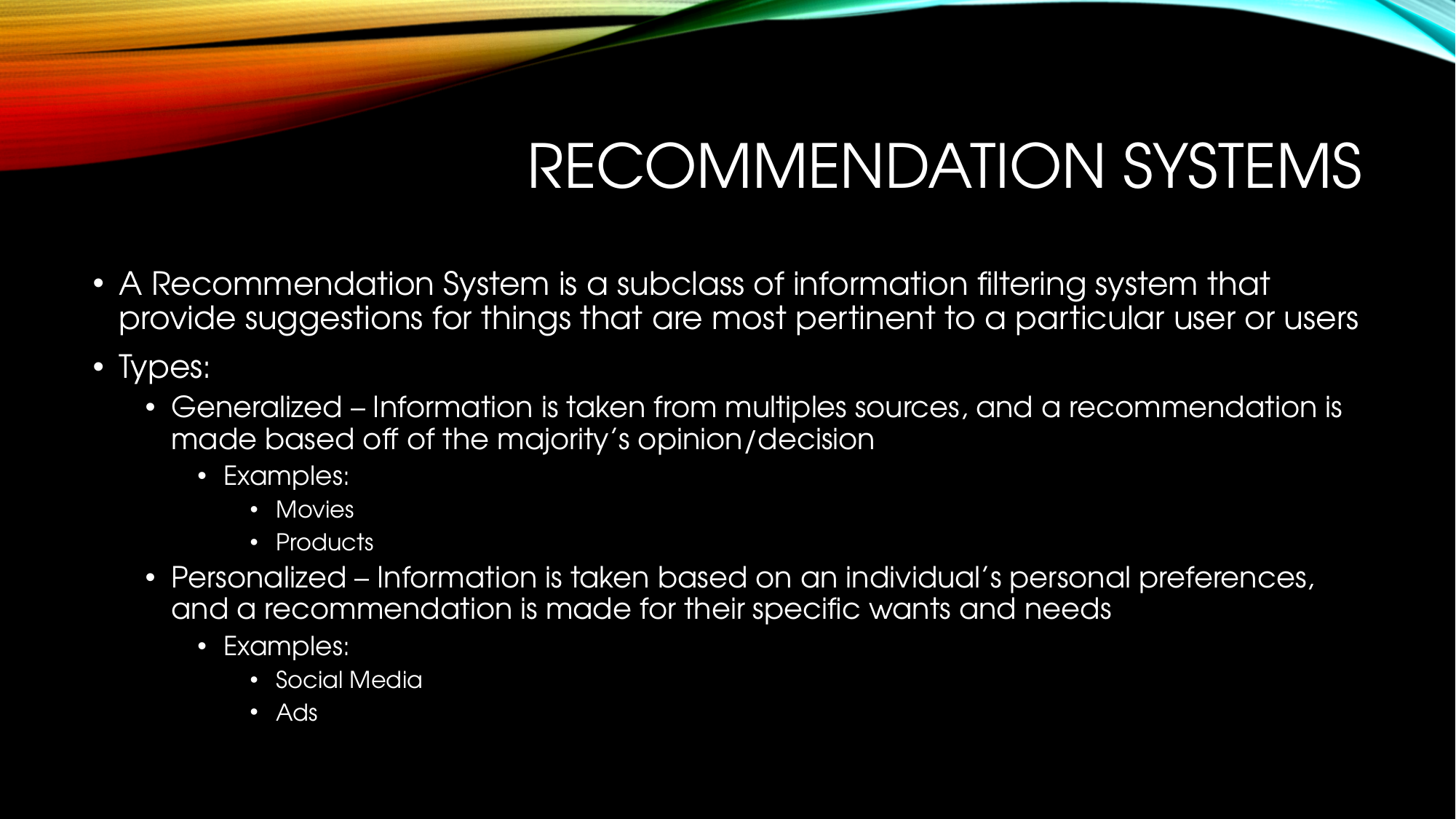

# Recommendation Systems
A Recommendation System is a subclass of information filtering system that provide suggestions for things that are most pertinent to a particular user or users
Types:
Generalized – Information is taken from multiples sources, and a recommendation is made based off of the majority’s opinion/decision
Examples:
Movies
Products
Personalized – Information is taken based on an individual’s personal preferences, and a recommendation is made for their specific wants and needs
Examples:
Social Media
Ads